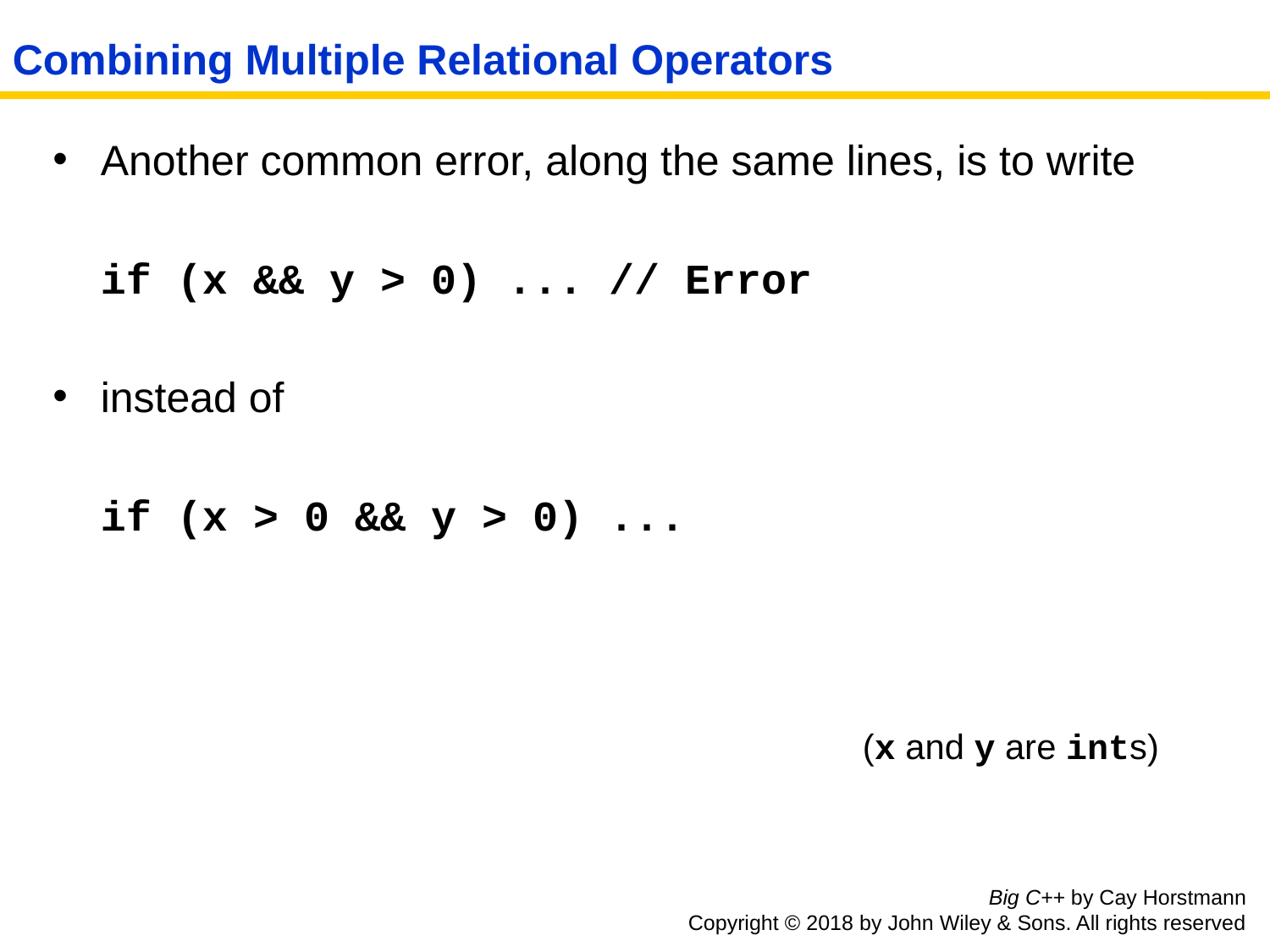

Combining Multiple Relational Operators
Another common error, along the same lines, is to write

	if (x && y > 0) ... // Error

instead of

	if (x > 0 && y > 0) ...

							(x and y are ints)

Big C++ by Cay Horstmann
Copyright © 2018 by John Wiley & Sons. All rights reserved